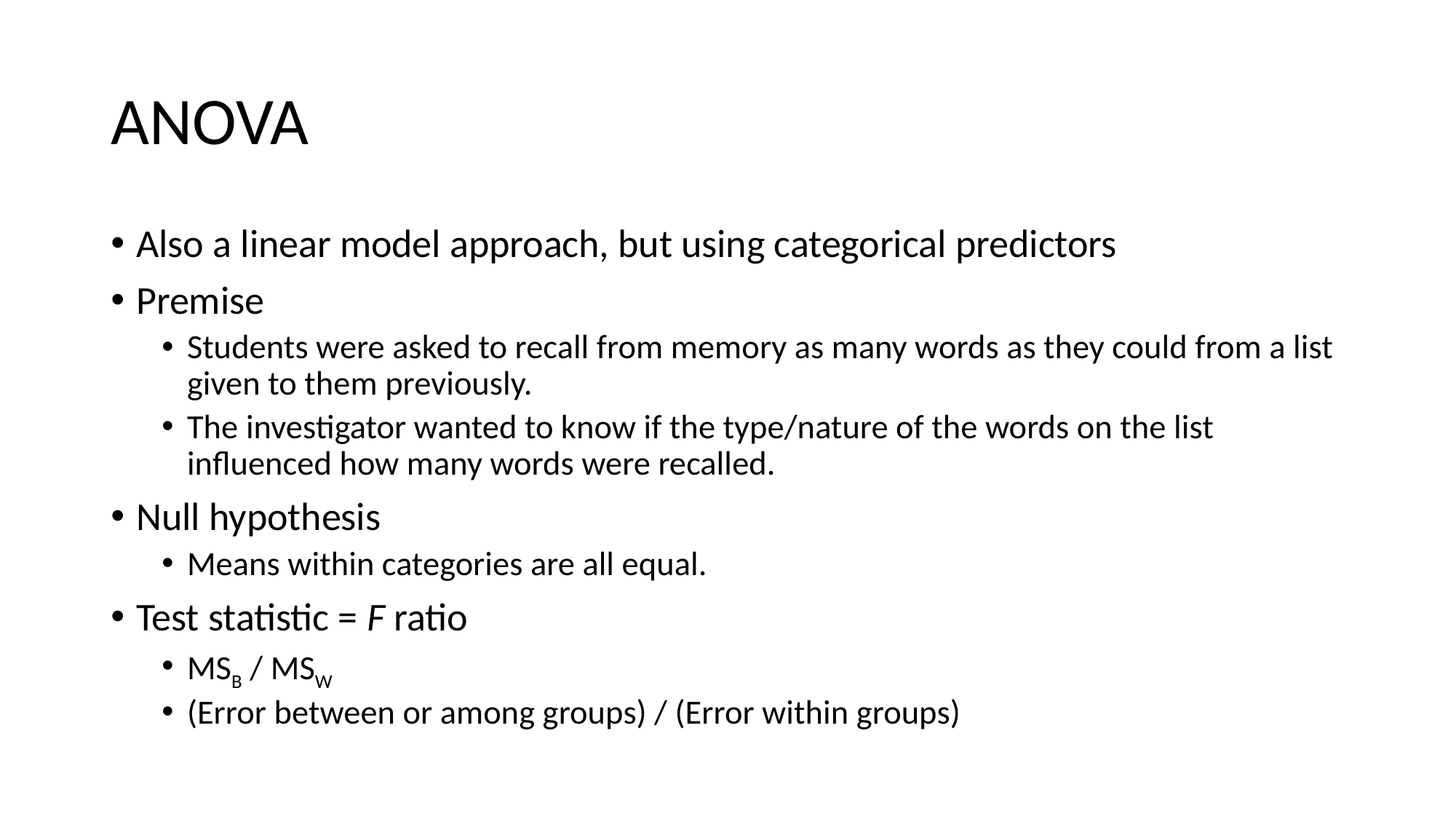

# ANOVA
Also a linear model approach, but using categorical predictors
Premise
Students were asked to recall from memory as many words as they could from a list given to them previously.
The investigator wanted to know if the type/nature of the words on the list influenced how many words were recalled.
Null hypothesis
Means within categories are all equal.
Test statistic = F ratio
MSB / MSW
(Error between or among groups) / (Error within groups)